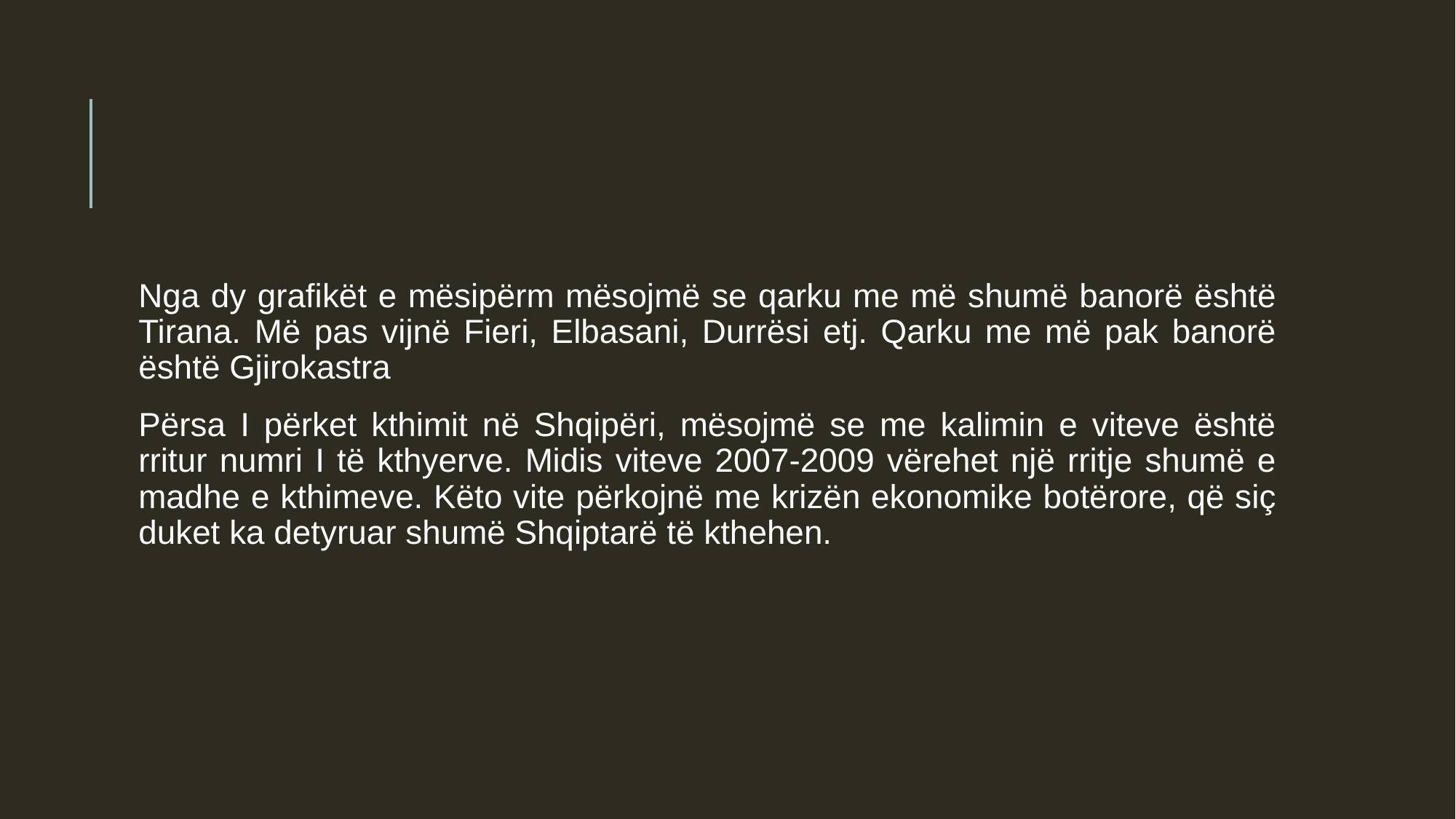

Nga dy grafikët e mësipërm mësojmë se qarku me më shumë banorë është Tirana. Më pas vijnë Fieri, Elbasani, Durrësi etj. Qarku me më pak banorë është Gjirokastra
Përsa I përket kthimit në Shqipëri, mësojmë se me kalimin e viteve është rritur numri I të kthyerve. Midis viteve 2007-2009 vërehet një rritje shumë e madhe e kthimeve. Këto vite përkojnë me krizën ekonomike botërore, që siç duket ka detyruar shumë Shqiptarë të kthehen.